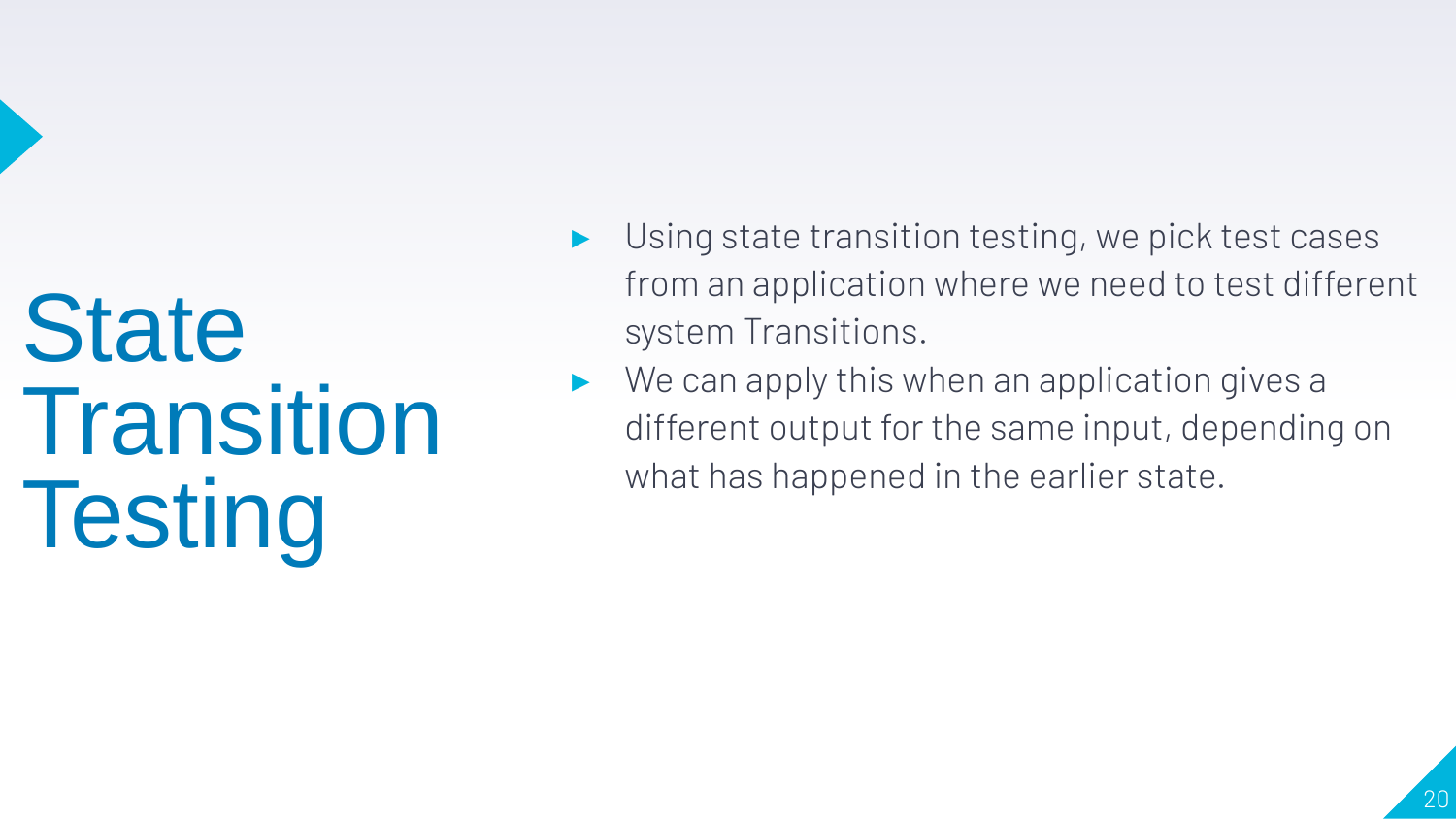

Using state transition testing, we pick test cases from an application where we need to test different system Transitions.
We can apply this when an application gives a different output for the same input, depending on what has happened in the earlier state.
# State Transition Testing
20